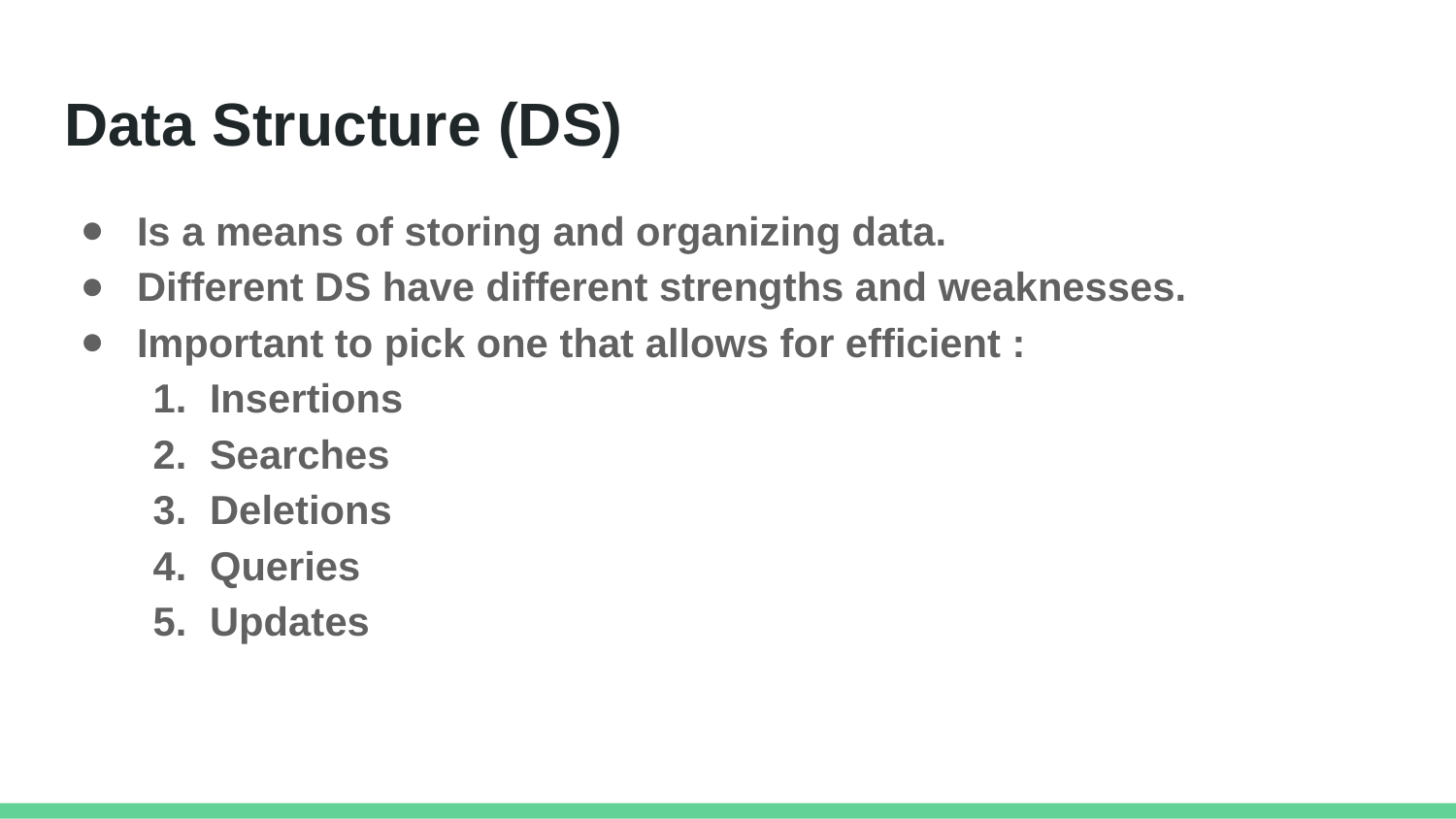

# Data Structure (DS)
Is a means of storing and organizing data.
Different DS have different strengths and weaknesses.
Important to pick one that allows for efficient :
Insertions
Searches
Deletions
Queries
Updates